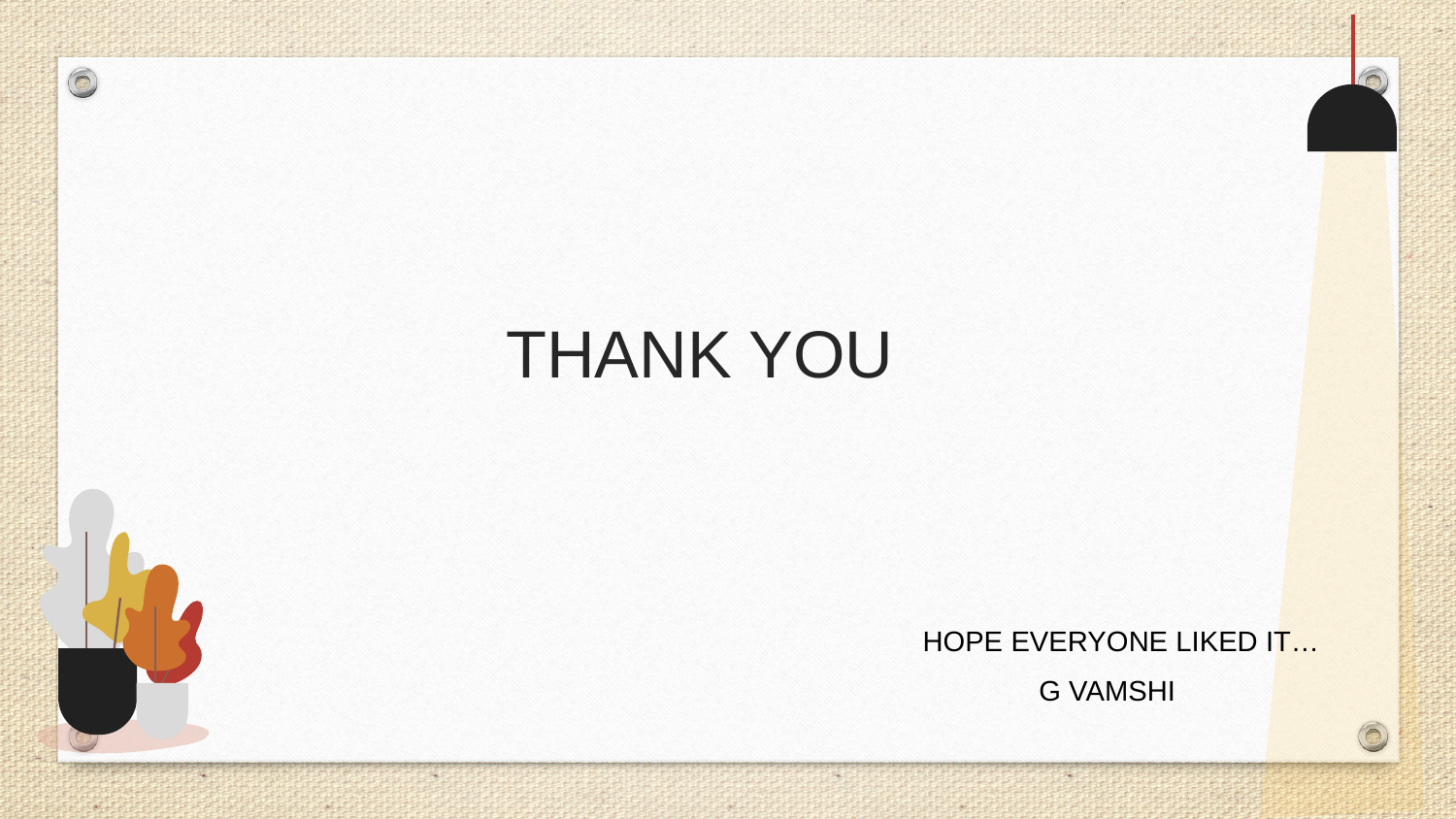

# THANK YOU

HOPE EVERYONE LIKED IT…
G VAMSHI